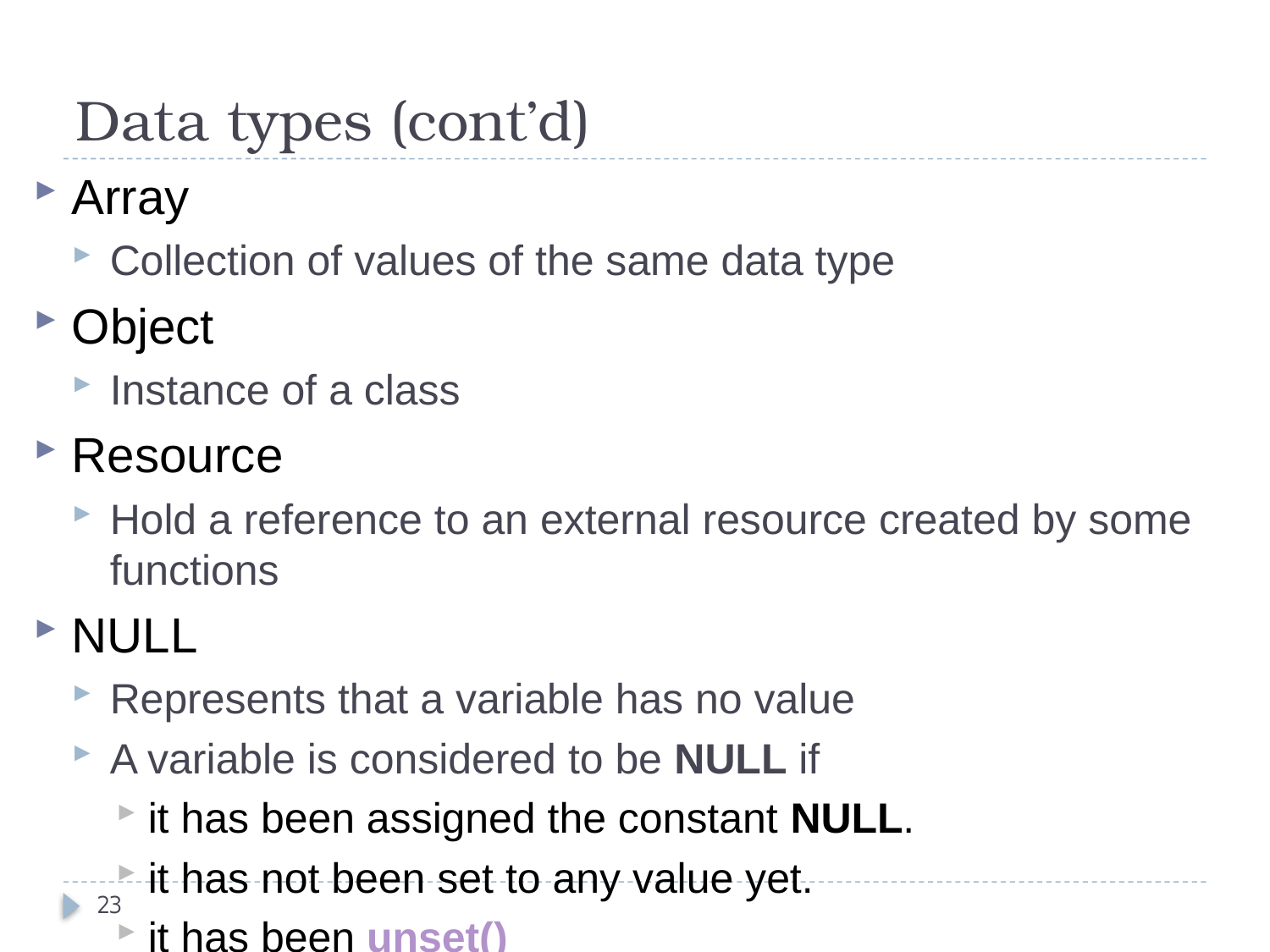

# Data types (cont’d)
Array
Collection of values of the same data type
Object
Instance of a class
Resource
Hold a reference to an external resource created by some functions
NULL
Represents that a variable has no value
A variable is considered to be NULL if
it has been assigned the constant NULL.
it has not been set to any value yet.
it has been unset()

23